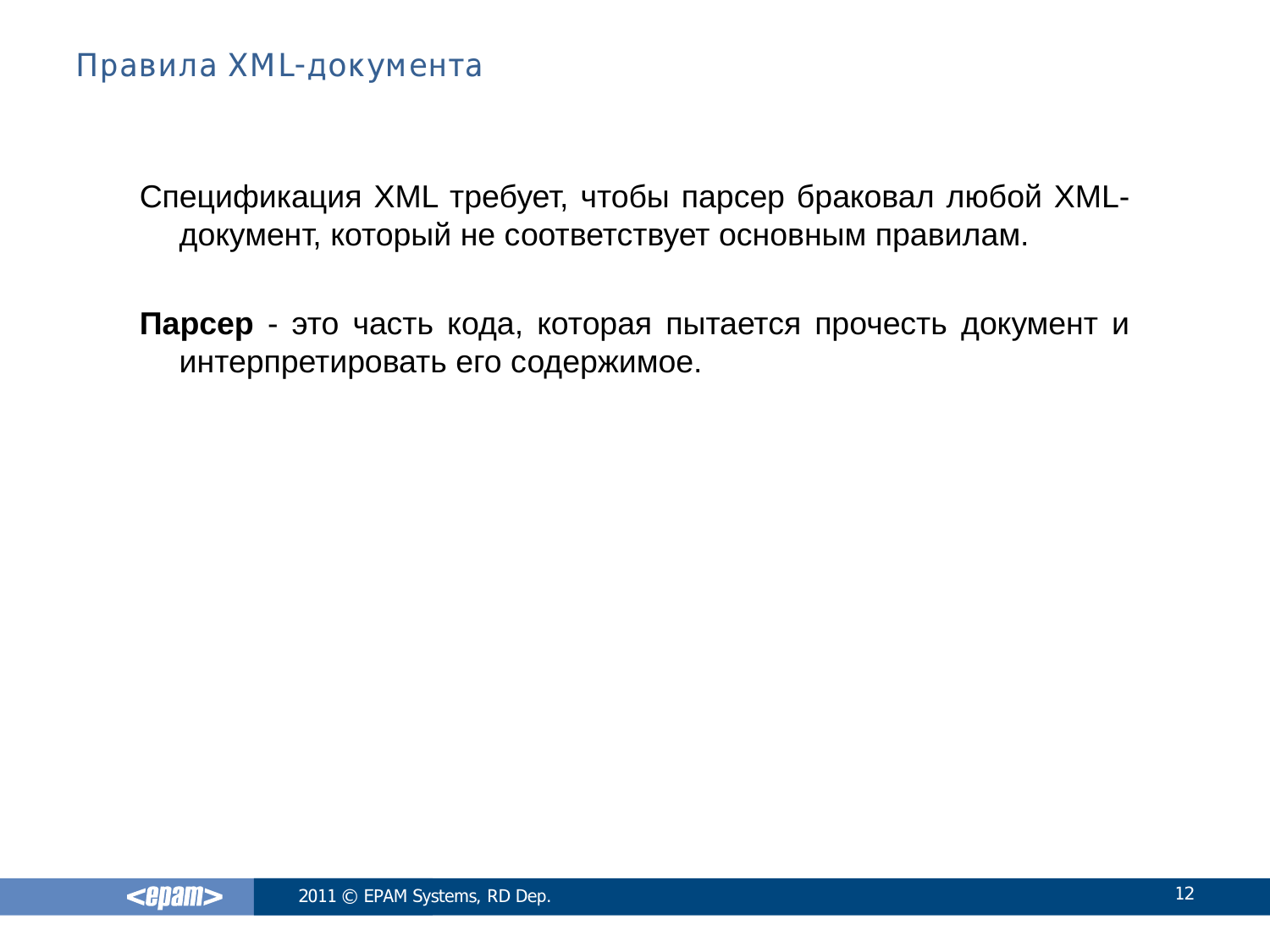

# Правила XML-документа
Спецификация XML требует, чтобы парсер браковал любой XML-документ, который не соответствует основным правилам.

Парсер - это часть кода, которая пытается прочесть документ и интерпретировать его содержимое.

12
2011 © EPAM Systems, RD Dep.